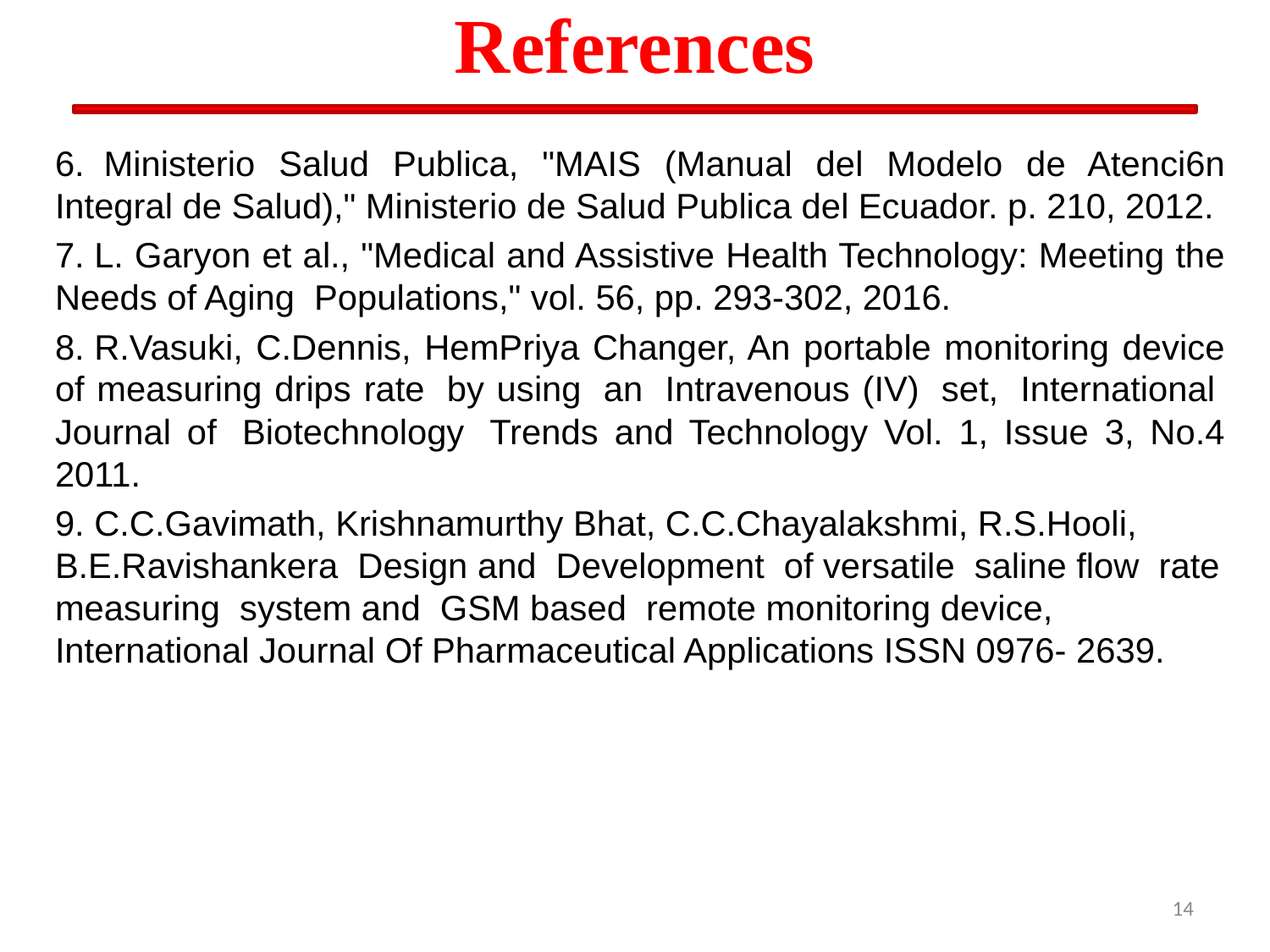

# References

6.  Ministerio Salud Publica, "MAIS (Manual del Modelo de Atenci6n Integral de Salud)," Ministerio de Salud Publica del Ecuador. p. 210, 2012.
7. L. Garyon et al., "Medical and Assistive Health Technology: Meeting the Needs of Aging  Populations," vol. 56, pp. 293-302, 2016.
8. R.Vasuki, C.Dennis, HemPriya Changer, An portable monitoring device of measuring drips rate  by using  an  Intravenous (IV)  set,  International  Journal of  Biotechnology  Trends and Technology Vol. 1, Issue 3, No.4 2011.
9. C.C.Gavimath, Krishnamurthy Bhat, C.C.Chayalakshmi, R.S.Hooli,  B.E.Ravishankera  Design and  Development  of versatile  saline flow  rate measuring  system and  GSM based  remote monitoring device,  International Journal Of Pharmaceutical Applications ISSN 0976- 2639.

14